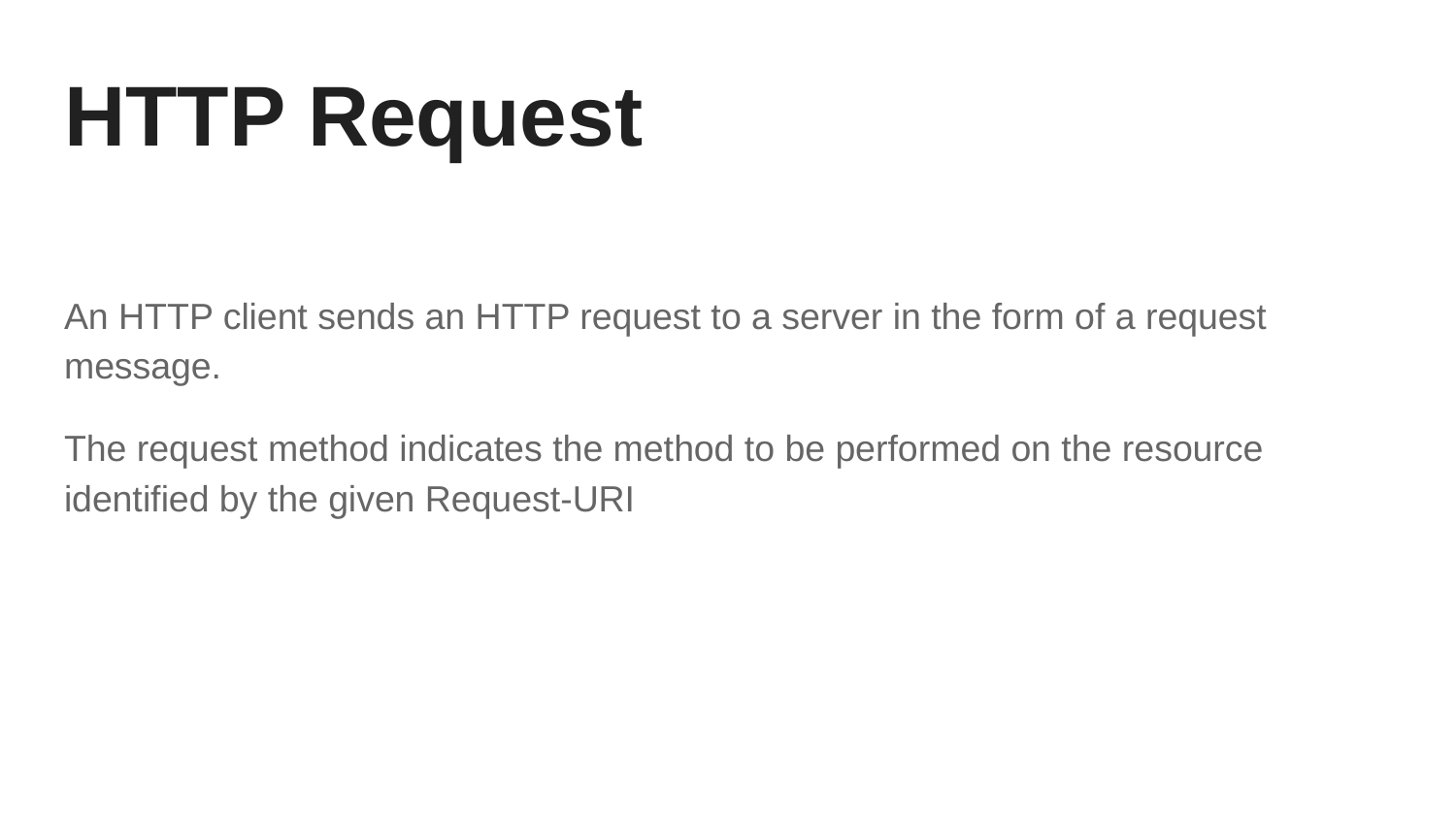

# HTTP Request

An HTTP client sends an HTTP request to a server in the form of a request message.
The request method indicates the method to be performed on the resource identified by the given Request-URI